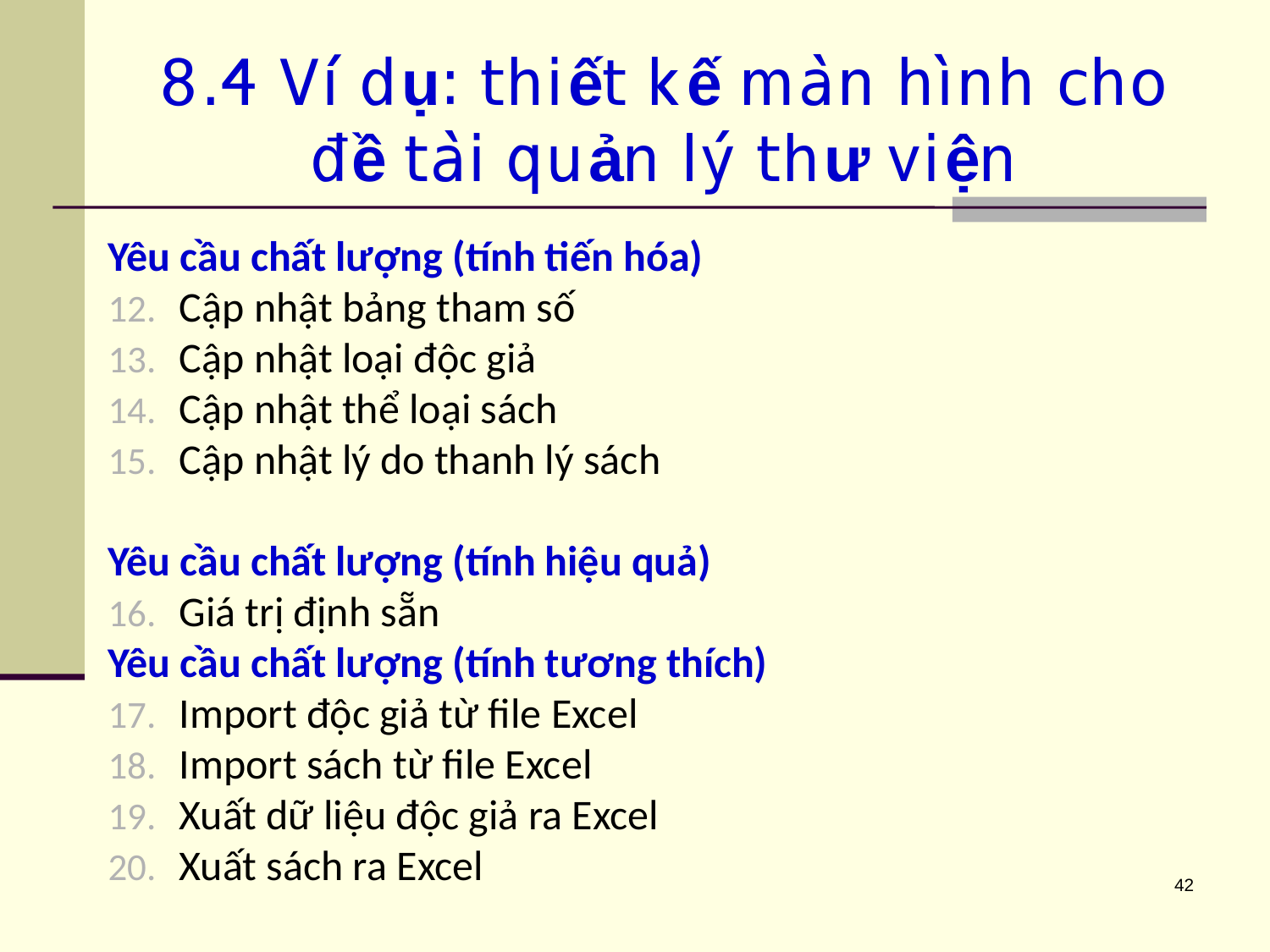

# 8.4 Ví dụ: thiết kế màn hình cho đề tài quản lý thư viện
Yêu cầu chất lượng (tính tiến hóa)
Cập nhật bảng tham số
Cập nhật loại độc giả
Cập nhật thể loại sách
Cập nhật lý do thanh lý sách

Yêu cầu chất lượng (tính hiệu quả)
Giá trị định sẵn
Yêu cầu chất lượng (tính tương thích)
Import độc giả từ file Excel
Import sách từ file Excel
Xuất dữ liệu độc giả ra Excel
Xuất sách ra Excel

42